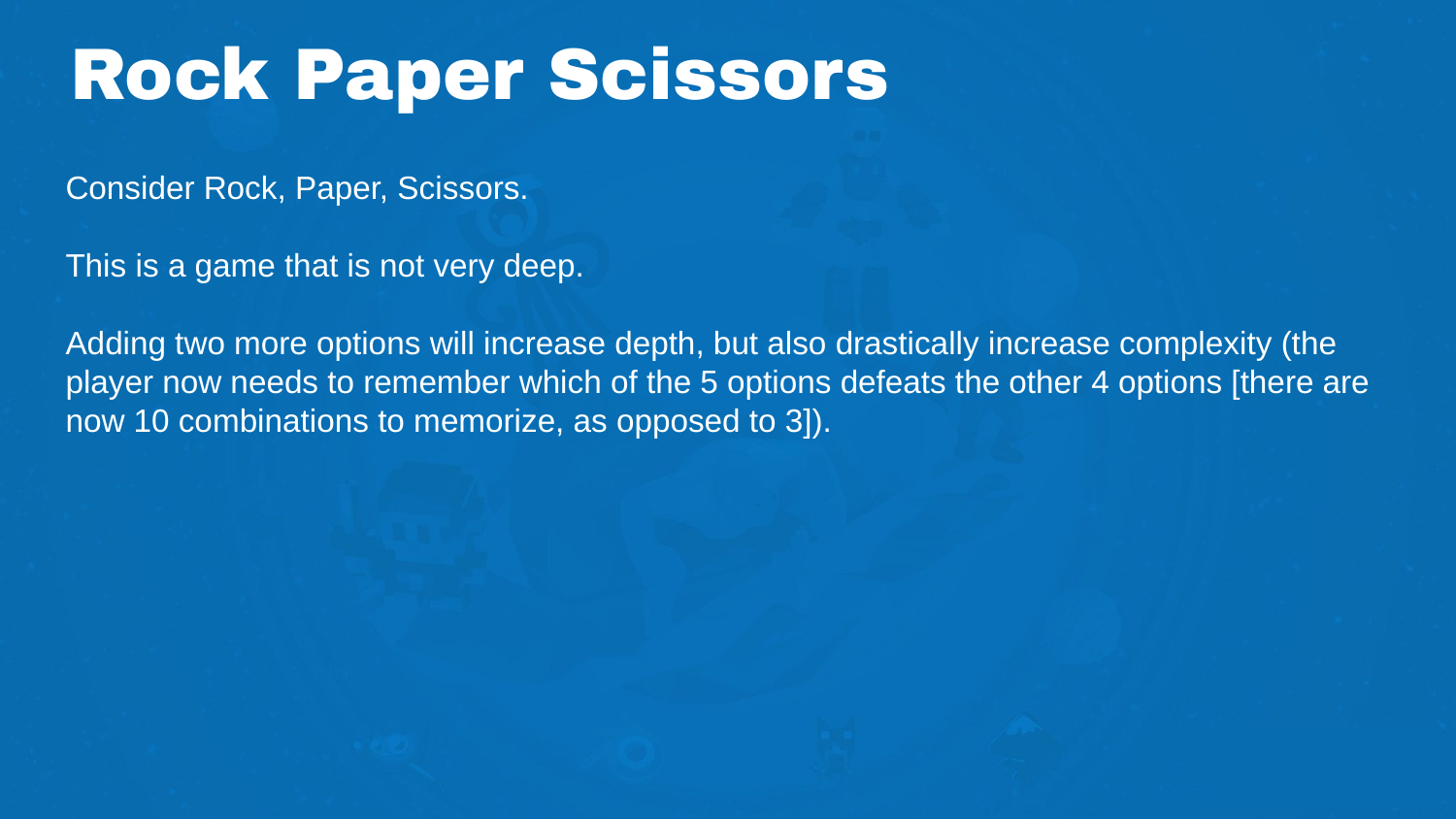

# Rock Paper Scissors
Consider Rock, Paper, Scissors.

This is a game that is not very deep.

Adding two more options will increase depth, but also drastically increase complexity (the player now needs to remember which of the 5 options defeats the other 4 options [there are now 10 combinations to memorize, as opposed to 3]).